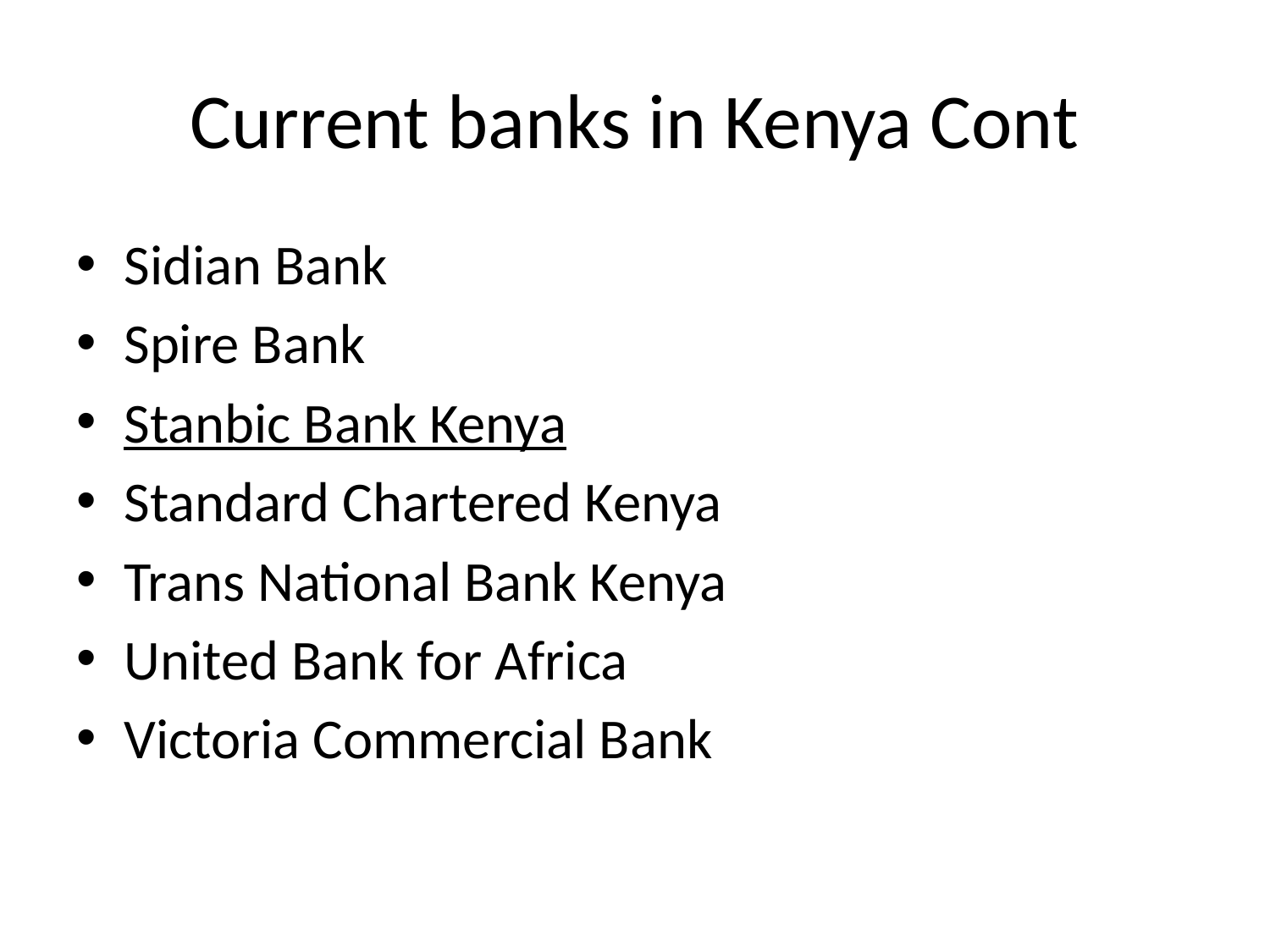

# Current banks in Kenya Cont
Sidian Bank
Spire Bank
Stanbic Bank Kenya
Standard Chartered Kenya
Trans National Bank Kenya
United Bank for Africa
Victoria Commercial Bank